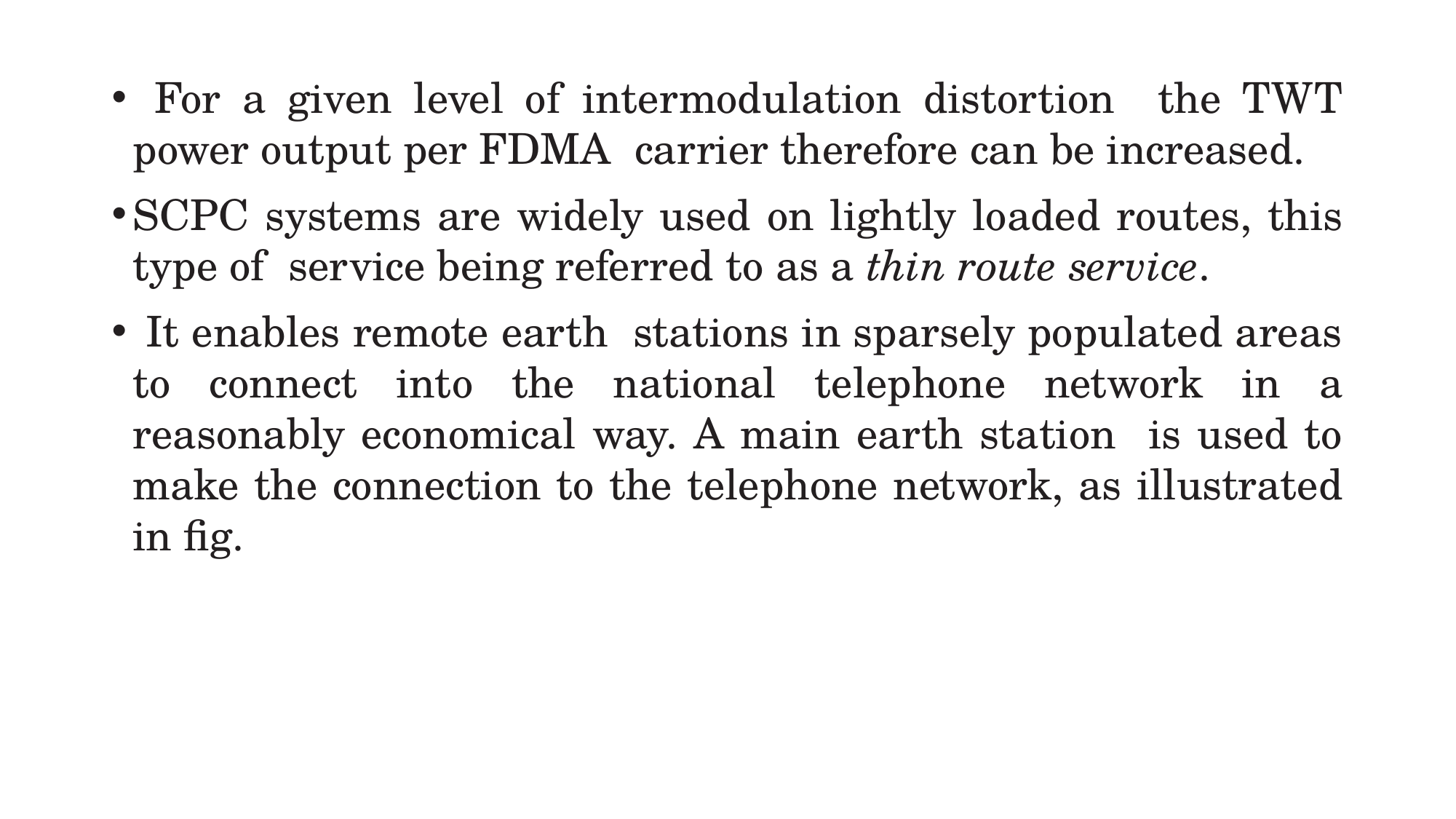

For a given level of intermodulation distortion  the TWT power output per FDMA  carrier therefore can be increased.
SCPC systems are widely used on lightly loaded routes, this type of  service being referred to as a thin route service.
 It enables remote earth  stations in sparsely populated areas to connect into the national telephone network in a reasonably economical way. A main earth station  is used to make the connection to the telephone network, as illustrated in fig.